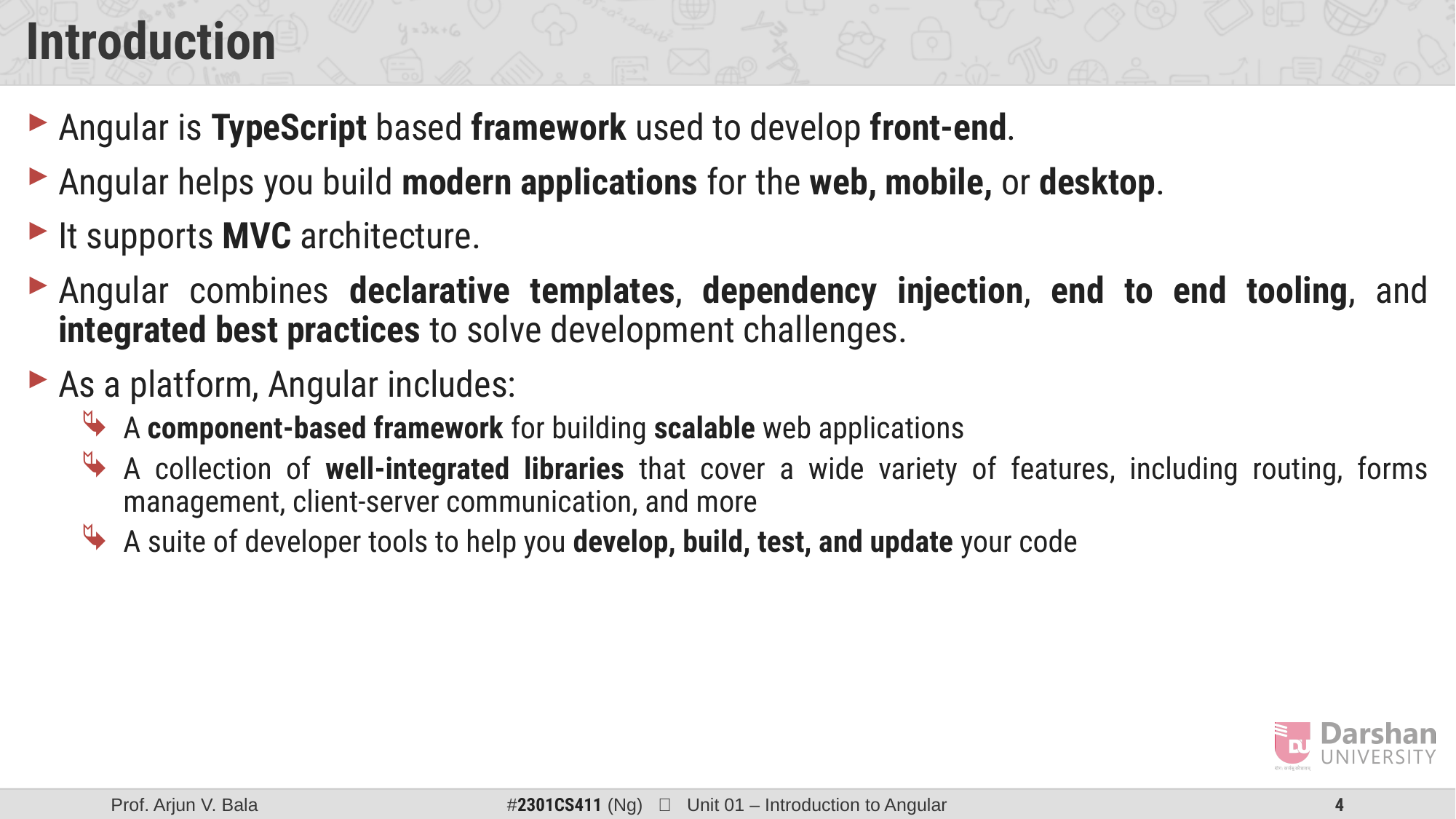

# Introduction
Angular is TypeScript based framework used to develop front-end.
Angular helps you build modern applications for the web, mobile, or desktop.
It supports MVC architecture.
Angular combines declarative templates, dependency injection, end to end tooling, and integrated best practices to solve development challenges.
As a platform, Angular includes:
A component-based framework for building scalable web applications
A collection of well-integrated libraries that cover a wide variety of features, including routing, forms management, client-server communication, and more
A suite of developer tools to help you develop, build, test, and update your code